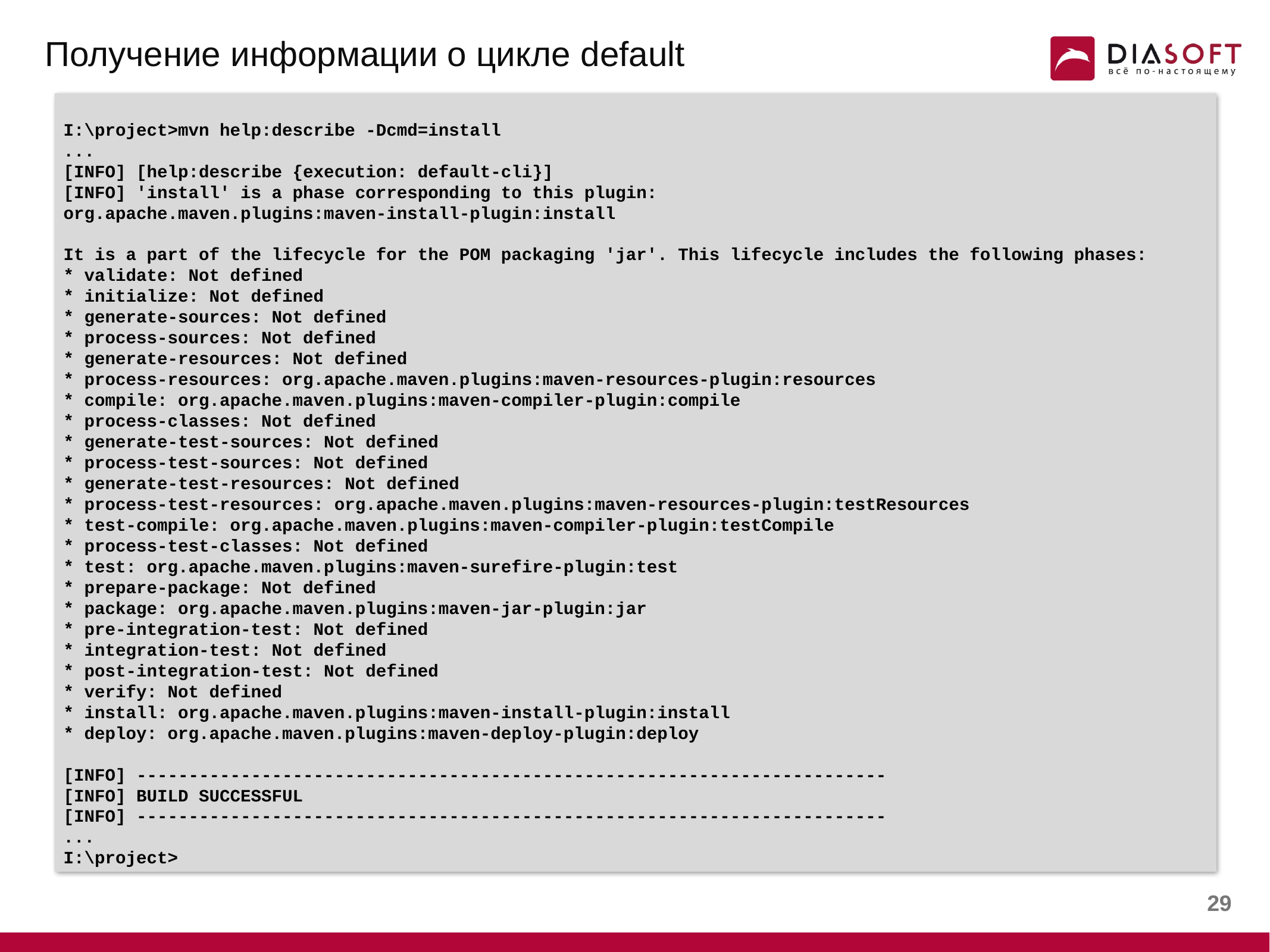

# Получение информации о цикле default

I:\project>mvn help:describe -Dcmd=install
...
[INFO] [help:describe {execution: default-cli}]
[INFO] 'install' is a phase corresponding to this plugin:
org.apache.maven.plugins:maven-install-plugin:install

It is a part of the lifecycle for the POM packaging 'jar'. This lifecycle includes the following phases:
* validate: Not defined
* initialize: Not defined
* generate-sources: Not defined
* process-sources: Not defined
* generate-resources: Not defined
* process-resources: org.apache.maven.plugins:maven-resources-plugin:resources
* compile: org.apache.maven.plugins:maven-compiler-plugin:compile
* process-classes: Not defined
* generate-test-sources: Not defined
* process-test-sources: Not defined
* generate-test-resources: Not defined
* process-test-resources: org.apache.maven.plugins:maven-resources-plugin:testResources
* test-compile: org.apache.maven.plugins:maven-compiler-plugin:testCompile
* process-test-classes: Not defined
* test: org.apache.maven.plugins:maven-surefire-plugin:test
* prepare-package: Not defined
* package: org.apache.maven.plugins:maven-jar-plugin:jar
* pre-integration-test: Not defined
* integration-test: Not defined
* post-integration-test: Not defined
* verify: Not defined
* install: org.apache.maven.plugins:maven-install-plugin:install
* deploy: org.apache.maven.plugins:maven-deploy-plugin:deploy

[INFO] ------------------------------------------------------------------------
[INFO] BUILD SUCCESSFUL
[INFO] ------------------------------------------------------------------------
...
I:\project>
29